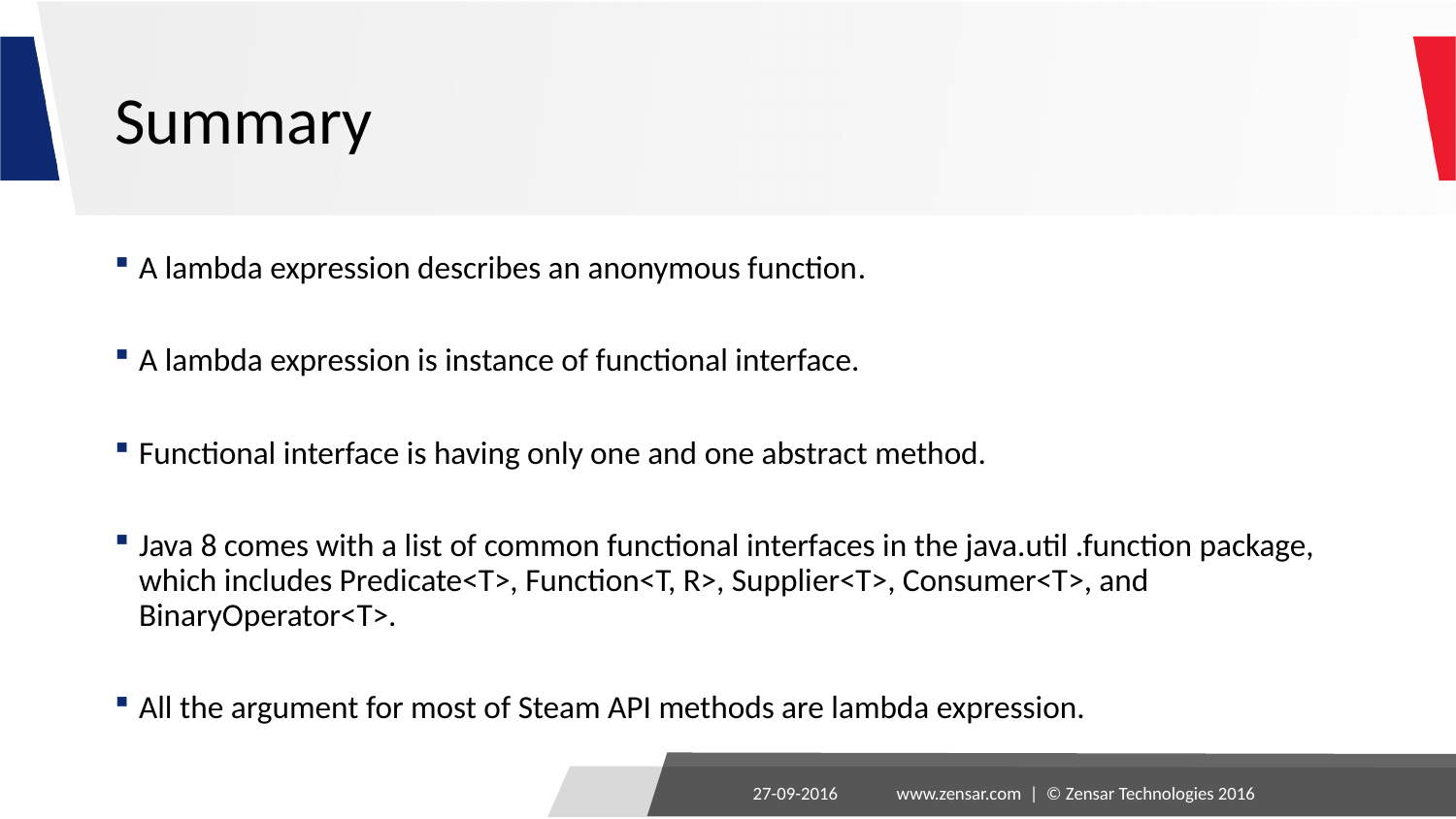

# Summary
A lambda expression describes an anonymous function.

A lambda expression is instance of functional interface.

Functional interface is having only one and one abstract method.

Java 8 comes with a list of common functional interfaces in the java.util .function package, which includes Predicate<T>, Function<T, R>, Supplier<T>, Consumer<T>, and BinaryOperator<T>.

All the argument for most of Steam API methods are lambda expression.

27-09-2016
www.zensar.com  |  © Zensar Technologies 2016